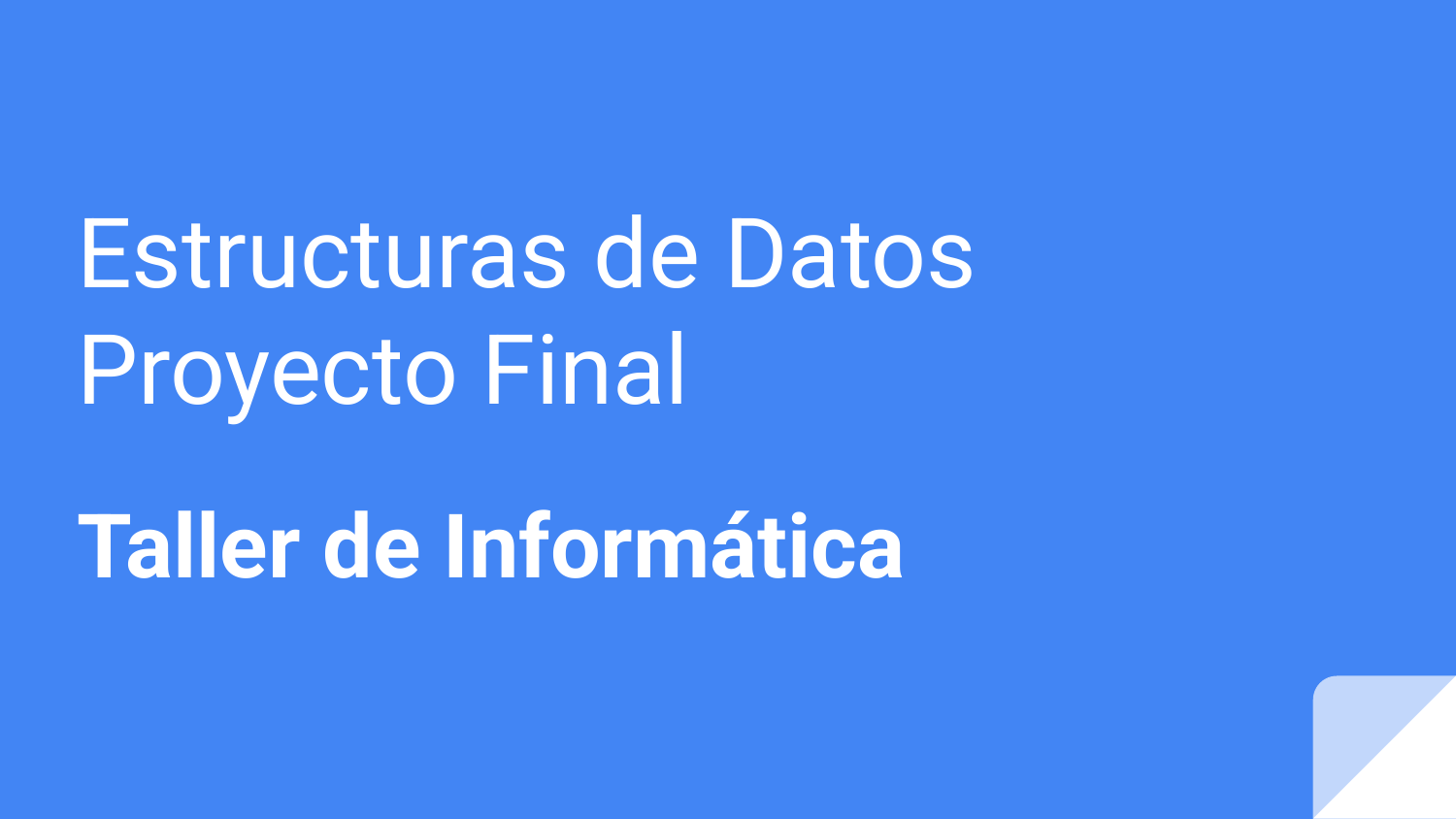

# Estructuras de Datos Proyecto Final
Taller de Informática